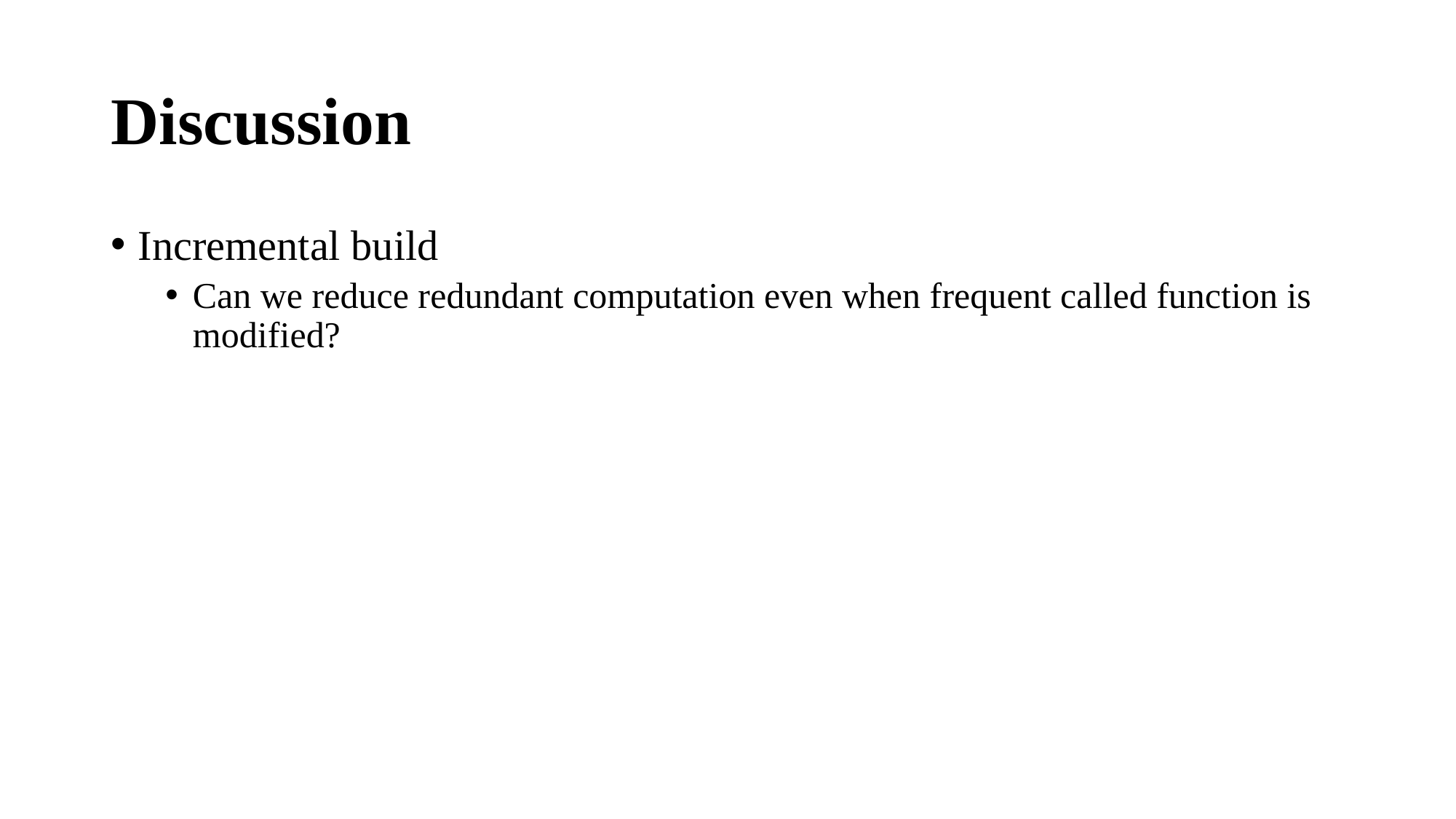

# Discussion
Incremental build
Can we reduce redundant computation even when frequent called function is modified?